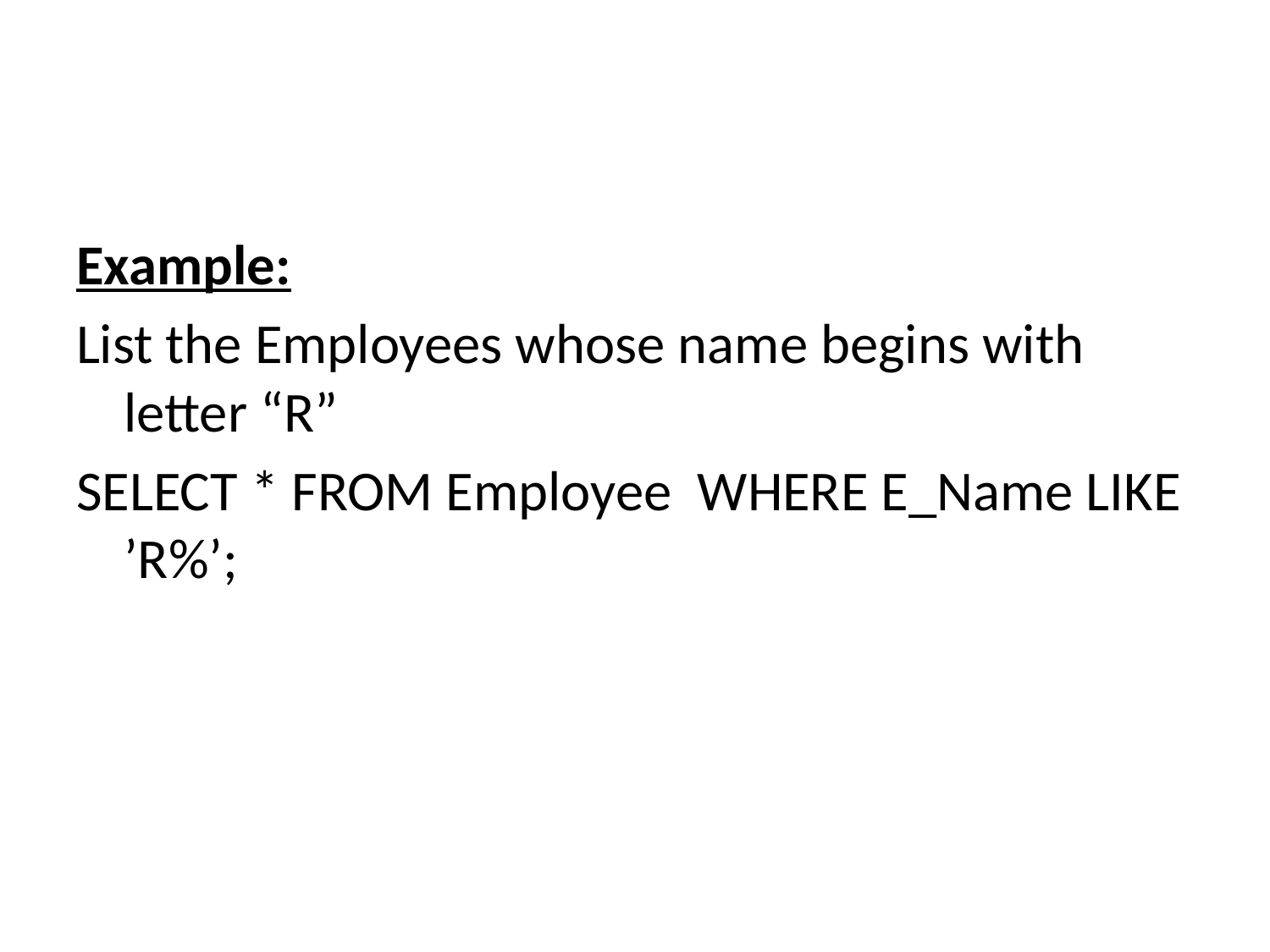

#
Example:
List the Employees whose name begins with letter “R”
SELECT * FROM Employee  WHERE E_Name LIKE ’R%’;